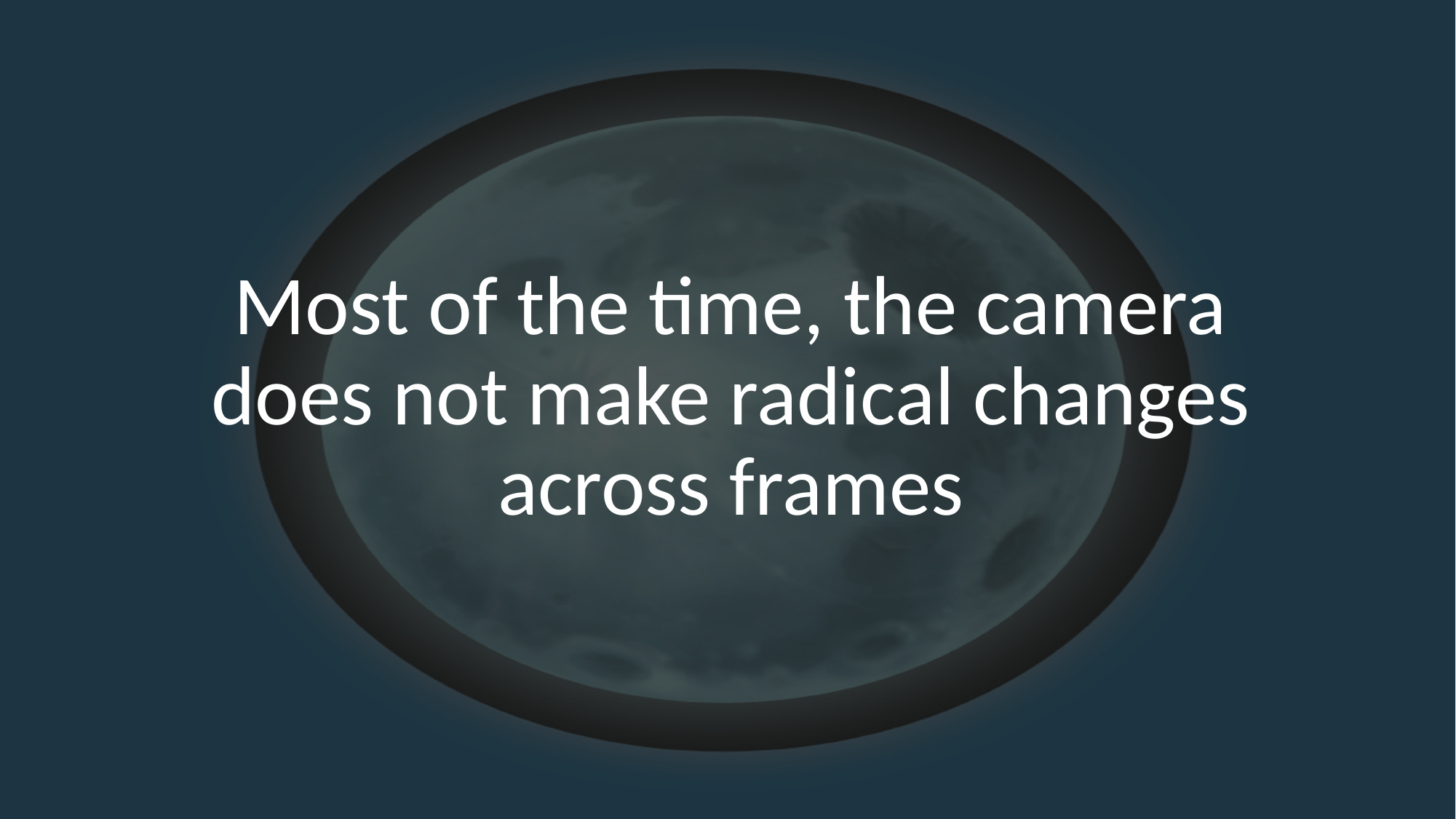

# Most of the time, the camera does not make radical changes across frames